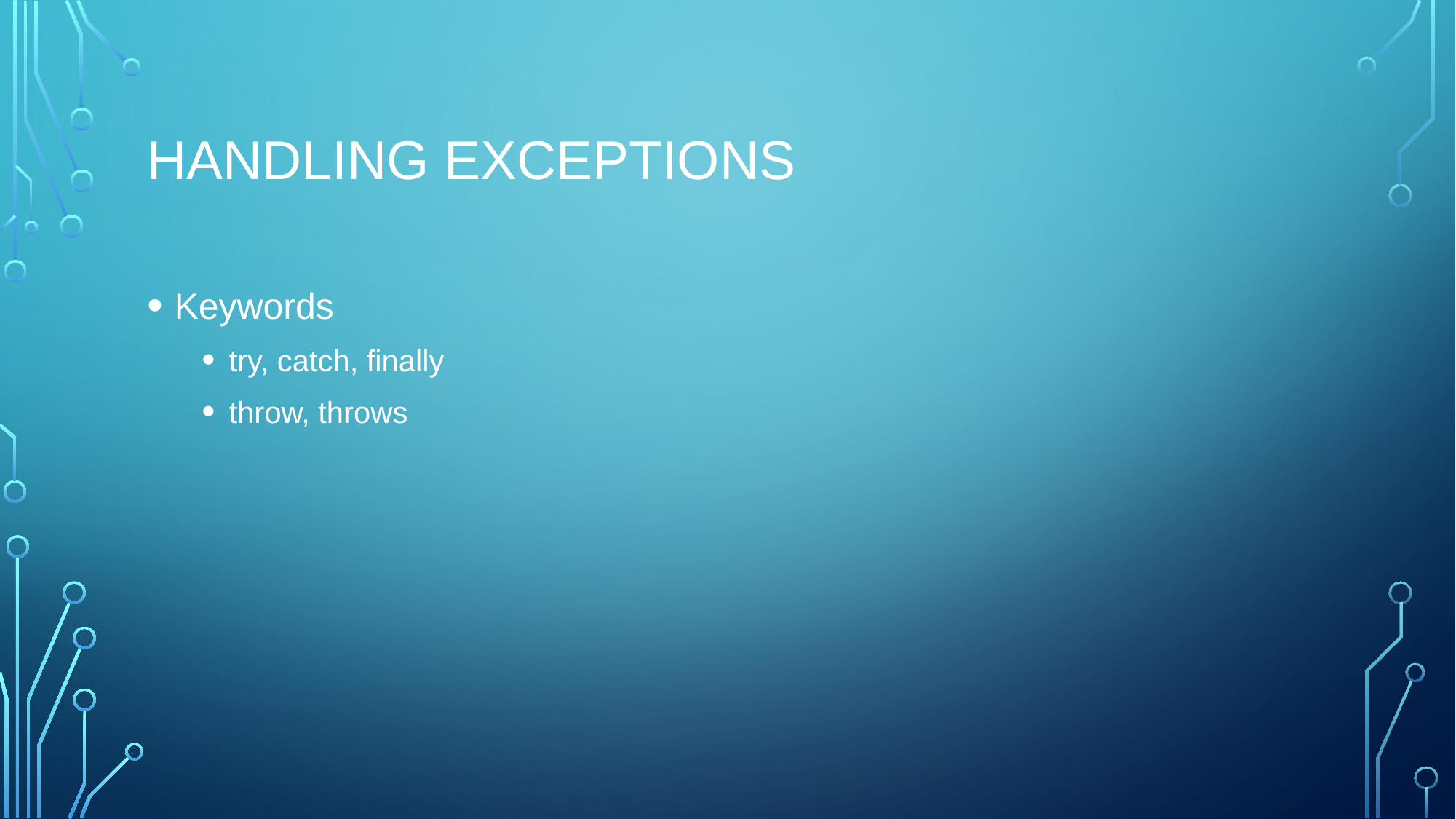

# Handling exceptions
Keywords
try, catch, finally
throw, throws